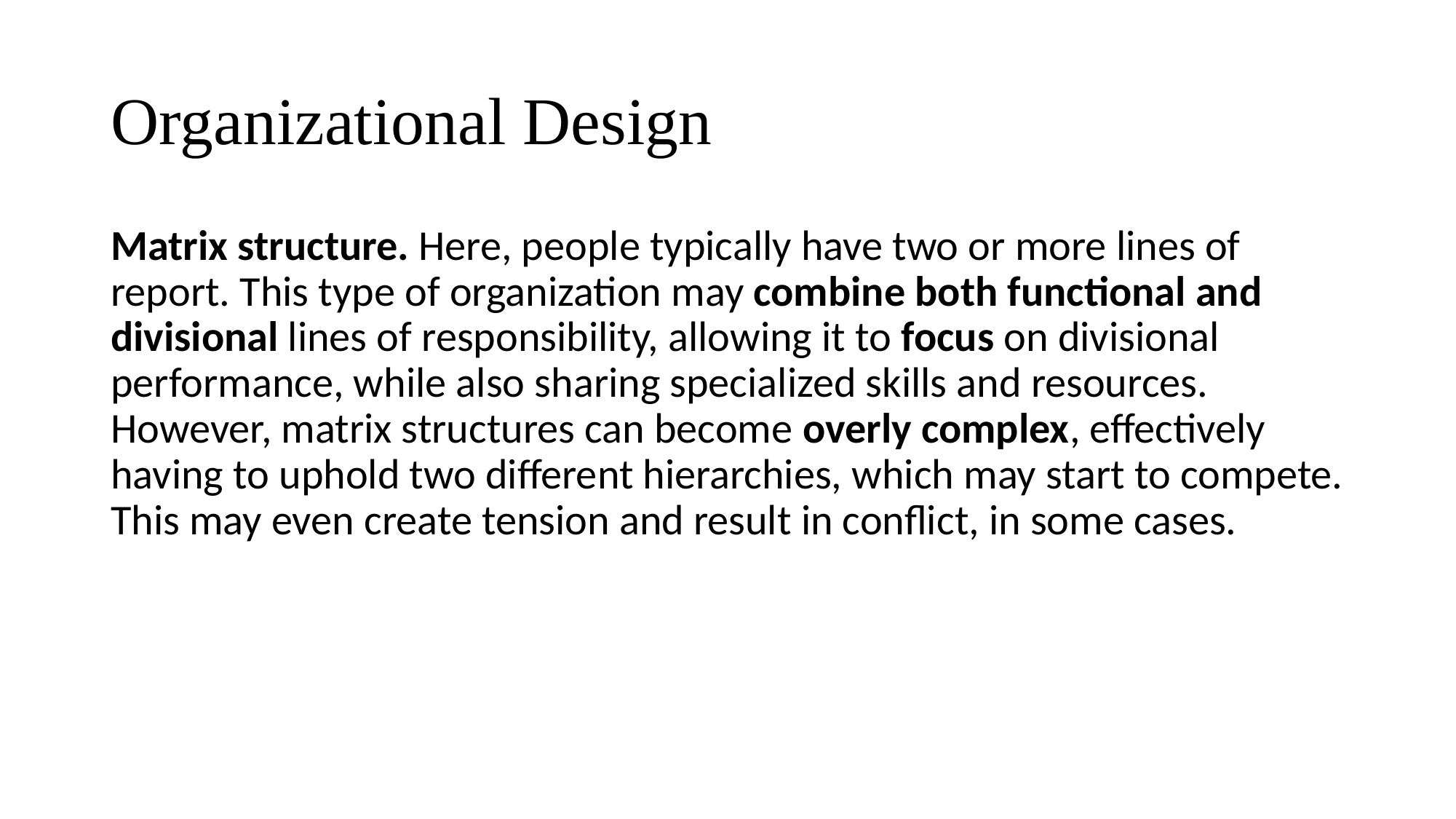

# Organizational Design
Matrix structure. Here, people typically have two or more lines of report. This type of organization may combine both functional and divisional lines of responsibility, allowing it to focus on divisional performance, while also sharing specialized skills and resources. However, matrix structures can become overly complex, effectively having to uphold two different hierarchies, which may start to compete. This may even create tension and result in conflict, in some cases.